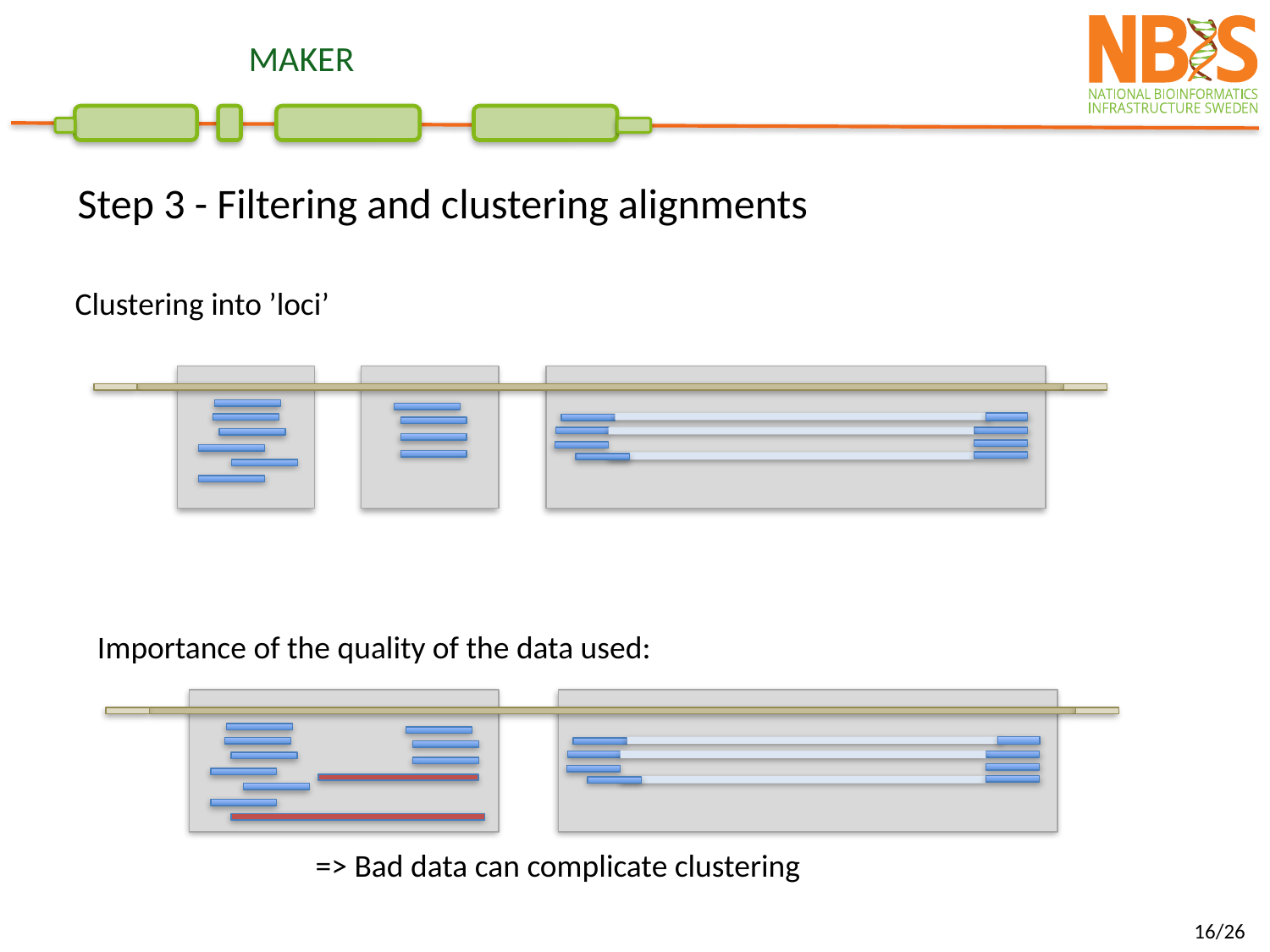

MAKER
Step 3 - Filtering and clustering alignments
Clustering into ’loci’

Importance of the quality of the data used:

=> Bad data can complicate clustering
16/26